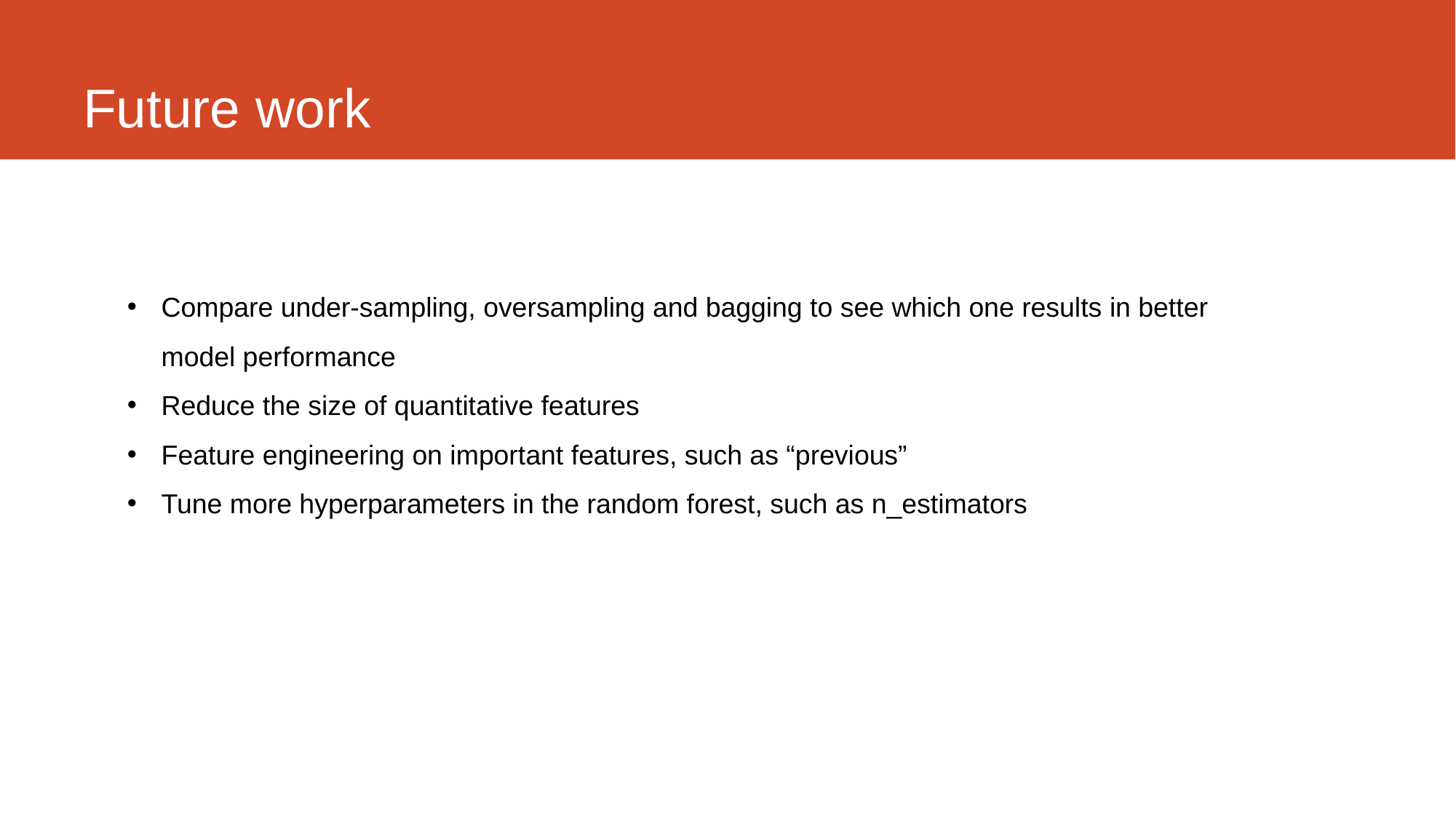

# Future work
Compare under-sampling, oversampling and bagging to see which one results in better model performance
Reduce the size of quantitative features
Feature engineering on important features, such as “previous”
Tune more hyperparameters in the random forest, such as n_estimators